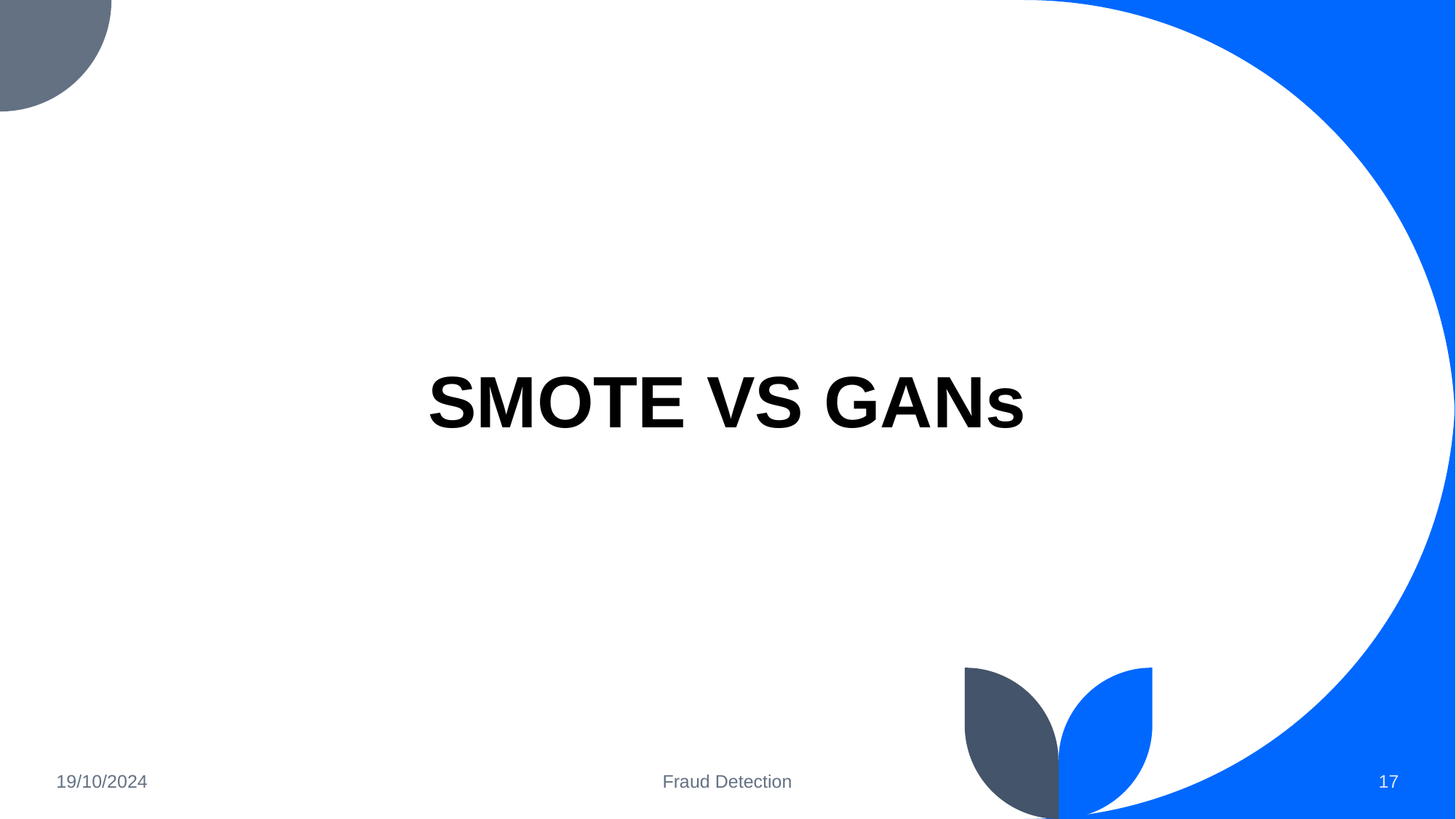

# SMOTE VS GANs
19/10/2024
Fraud Detection
17